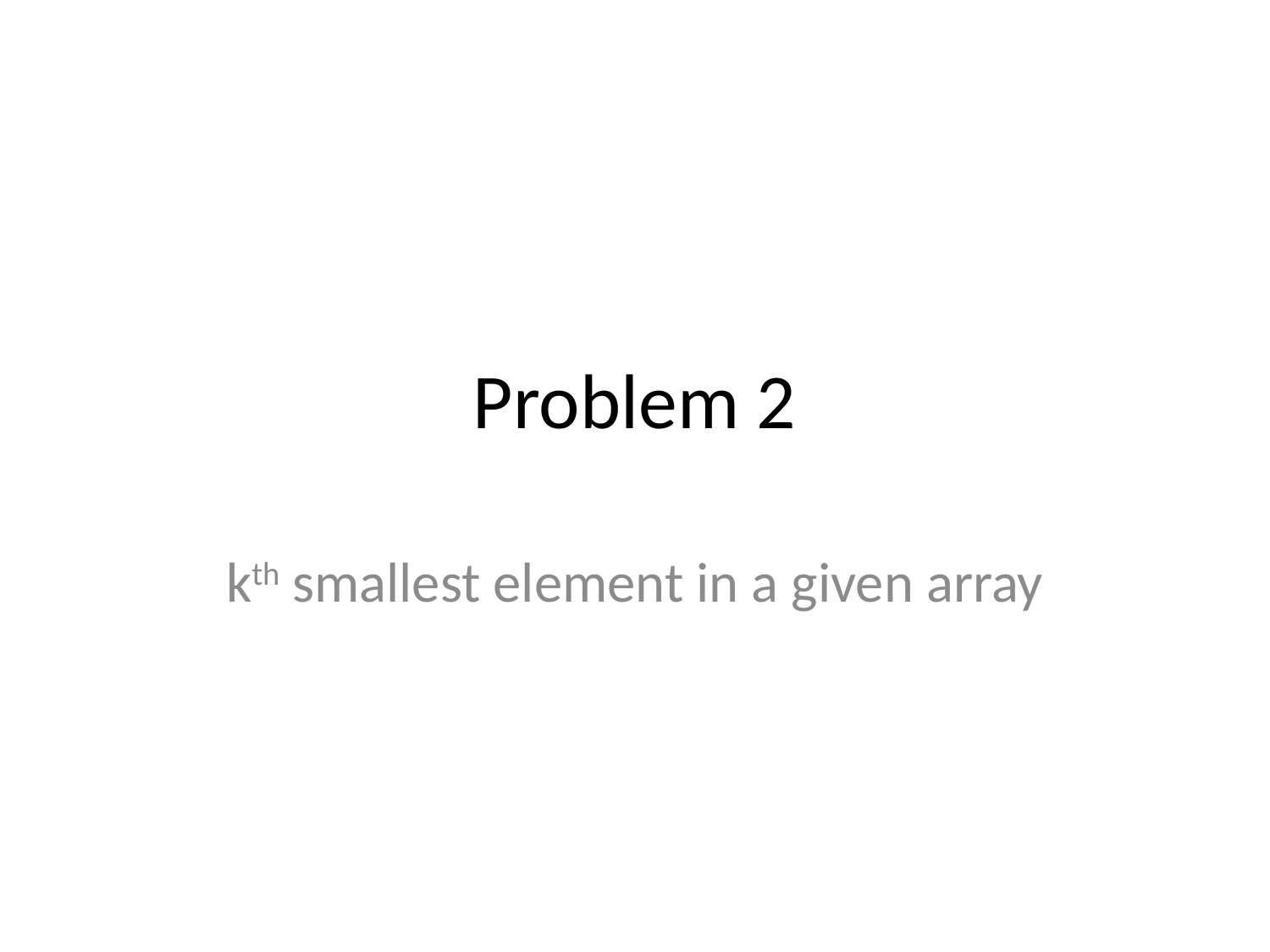

# Problem 2
kth smallest element in a given array